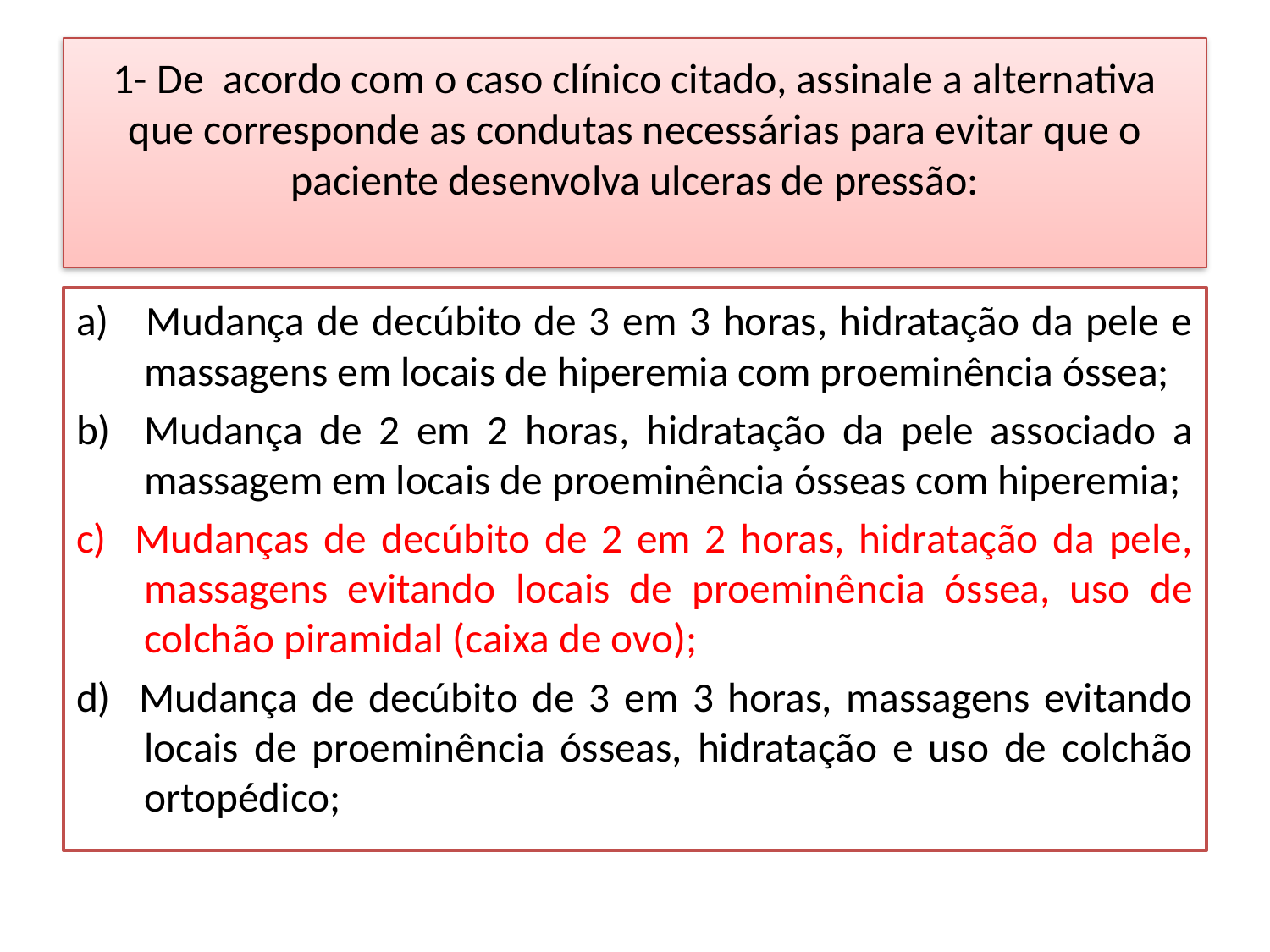

# 1- De  acordo com o caso clínico citado, assinale a alternativa que corresponde as condutas necessárias para evitar que o paciente desenvolva ulceras de pressão:
a)   Mudança de decúbito de 3 em 3 horas, hidratação da pele e massagens em locais de hiperemia com proeminência óssea;
Mudança de 2 em 2 horas, hidratação da pele associado a massagem em locais de proeminência ósseas com hiperemia;
c)  Mudanças de decúbito de 2 em 2 horas, hidratação da pele, massagens evitando locais de proeminência óssea, uso de colchão piramidal (caixa de ovo);
d)  Mudança de decúbito de 3 em 3 horas, massagens evitando locais de proeminência ósseas, hidratação e uso de colchão ortopédico;